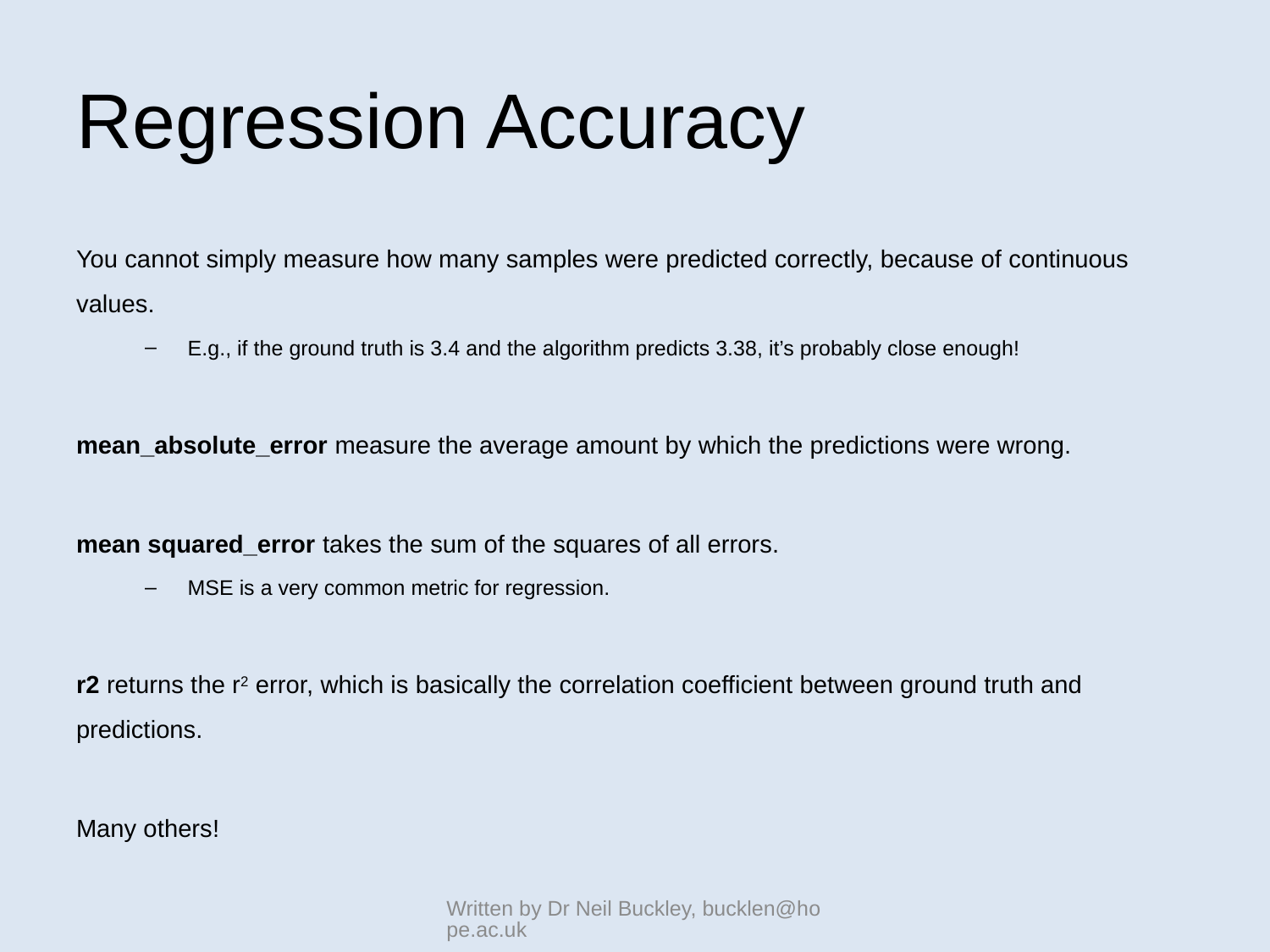

# Regression Accuracy
You cannot simply measure how many samples were predicted correctly, because of continuous values.
E.g., if the ground truth is 3.4 and the algorithm predicts 3.38, it’s probably close enough!

mean_absolute_error measure the average amount by which the predictions were wrong.

mean squared_error takes the sum of the squares of all errors.
MSE is a very common metric for regression.

r2 returns the r2 error, which is basically the correlation coefficient between ground truth and predictions.

Many others!
Written by Dr Neil Buckley, bucklen@hope.ac.uk